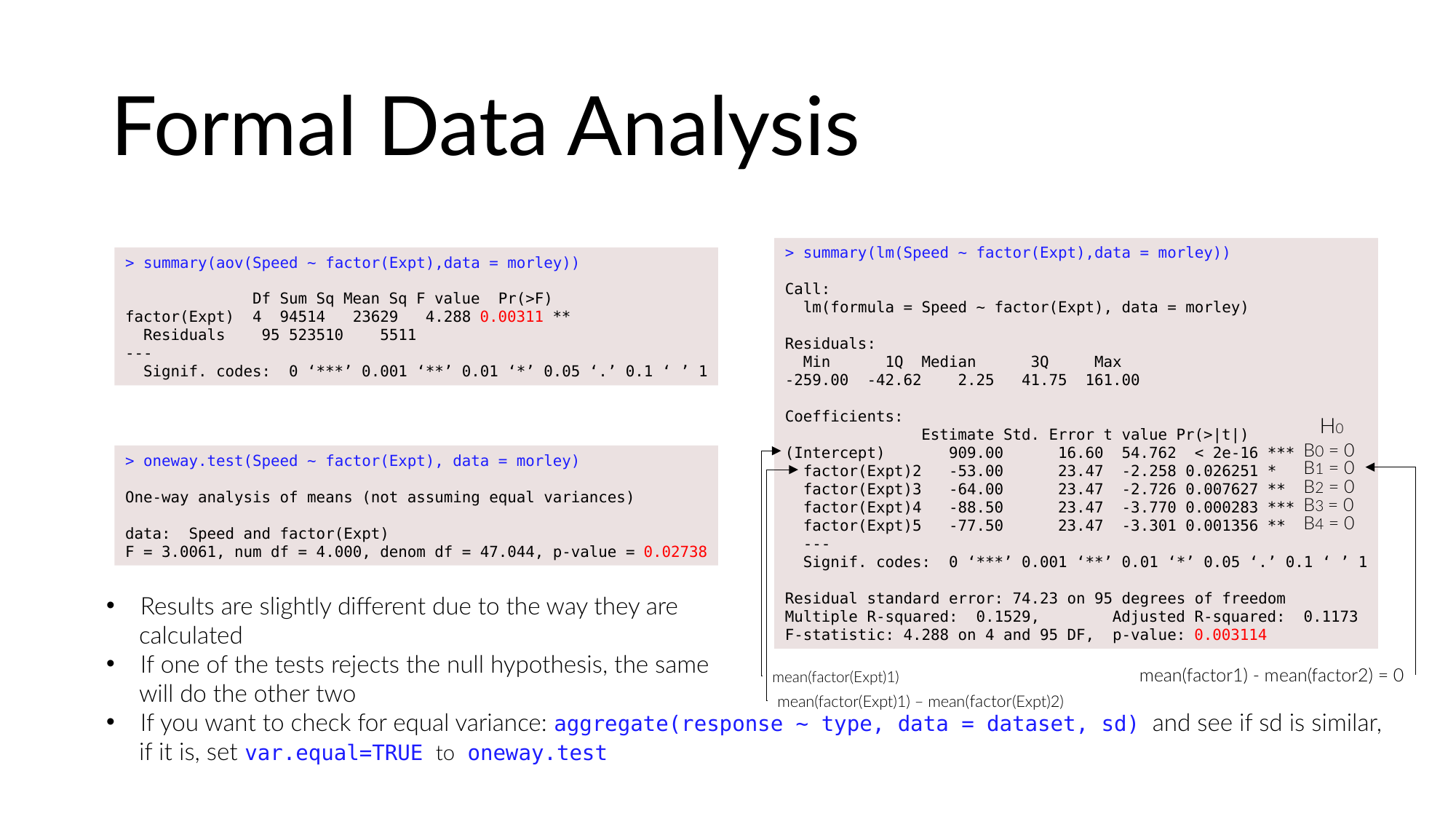

# Formal Data Analysis
> summary(lm(Speed ~ factor(Expt),data = morley))

Call:
  lm(formula = Speed ~ factor(Expt), data = morley)

Residuals:
  Min      1Q  Median      3Q     Max
-259.00  -42.62    2.25   41.75  161.00

Coefficients:
               Estimate Std. Error t value Pr(>|t|)
(Intercept)       909.00      16.60  54.762  < 2e-16 ***
  factor(Expt)2   -53.00      23.47  -2.258 0.026251 *
  factor(Expt)3   -64.00      23.47  -2.726 0.007627 **
  factor(Expt)4   -88.50      23.47  -3.770 0.000283 ***
  factor(Expt)5   -77.50      23.47  -3.301 0.001356 **
  ---
  Signif. codes:  0 ‘***’ 0.001 ‘**’ 0.01 ‘*’ 0.05 ‘.’ 0.1 ‘ ’ 1

Residual standard error: 74.23 on 95 degrees of freedom
Multiple R-squared:  0.1529,	Adjusted R-squared:  0.1173
F-statistic: 4.288 on 4 and 95 DF,  p-value: 0.003114
> summary(aov(Speed ~ factor(Expt),data = morley))

              Df Sum Sq Mean Sq F value  Pr(>F)
factor(Expt)  4  94514   23629   4.288 0.00311 **
  Residuals    95 523510    5511
---
  Signif. codes:  0 ‘***’ 0.001 ‘**’ 0.01 ‘*’ 0.05 ‘.’ 0.1 ‘ ’ 1

H0
B0 = 0
B1 = 0
B2 = 0
B3 = 0
> oneway.test(Speed ~ factor(Expt), data = morley)

One-way analysis of means (not assuming equal variances)

data:  Speed and factor(Expt)
F = 3.0061, num df = 4.000, denom df = 47.044, p-value = 0.02738

B4 = 0
Results are slightly different due to the way they are
     calculated
If one of the tests rejects the null hypothesis, the same
     will do the other two
If you want to check for equal variance: aggregate(response ~ type, data = dataset, sd) and see if sd is similar,
     if it is, set var.equal=TRUE to oneway.test

mean(factor1) - mean(factor2) = 0
mean(factor(Expt)1)
mean(factor(Expt)1) – mean(factor(Expt)2)